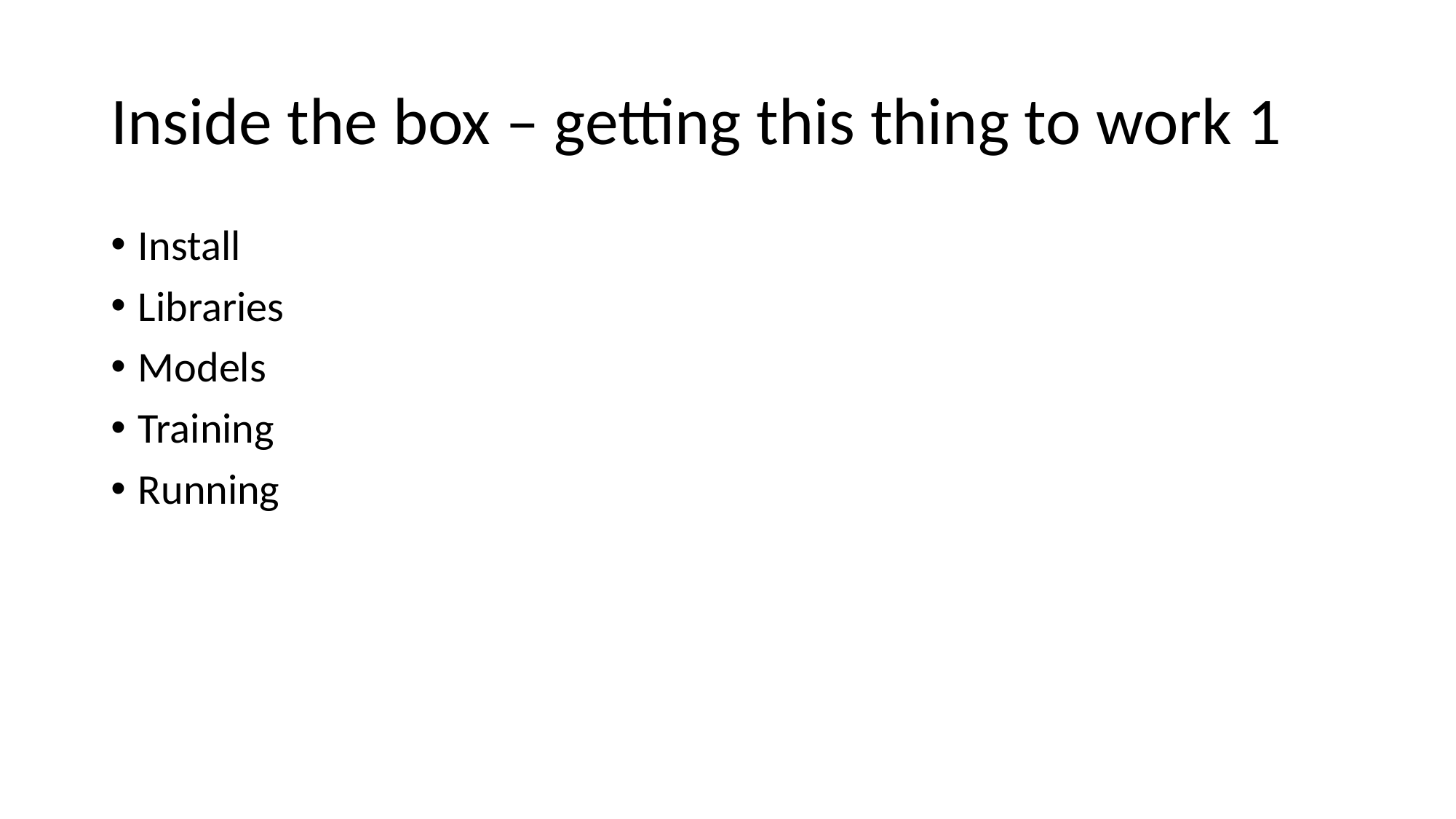

# Inside the box – getting this thing to work 1
Install
Libraries
Models
Training
Running